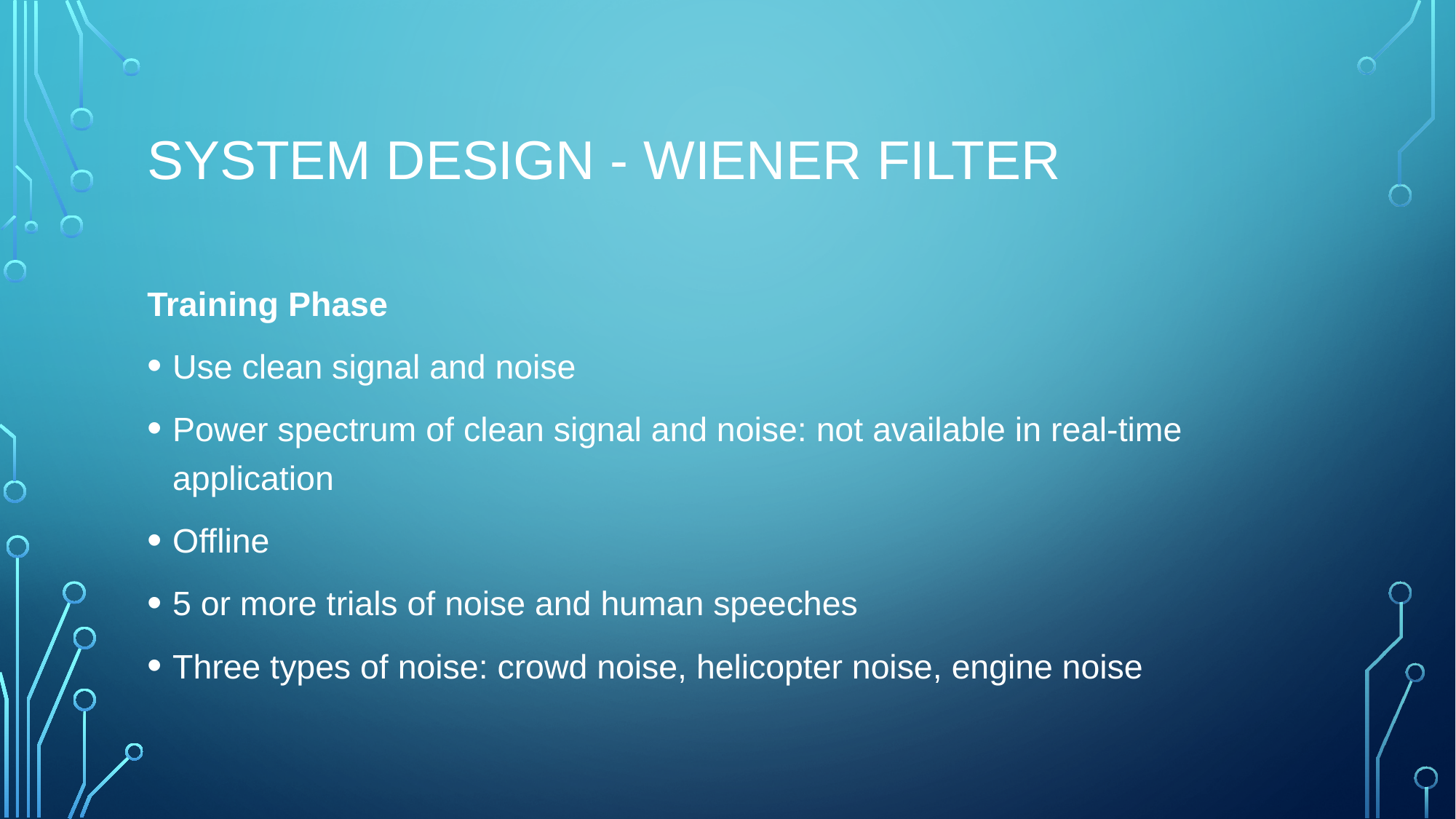

# System Design - Wiener Filter
Training Phase
Use clean signal and noise
Power spectrum of clean signal and noise: not available in real-time application
Offline
5 or more trials of noise and human speeches
Three types of noise: crowd noise, helicopter noise, engine noise